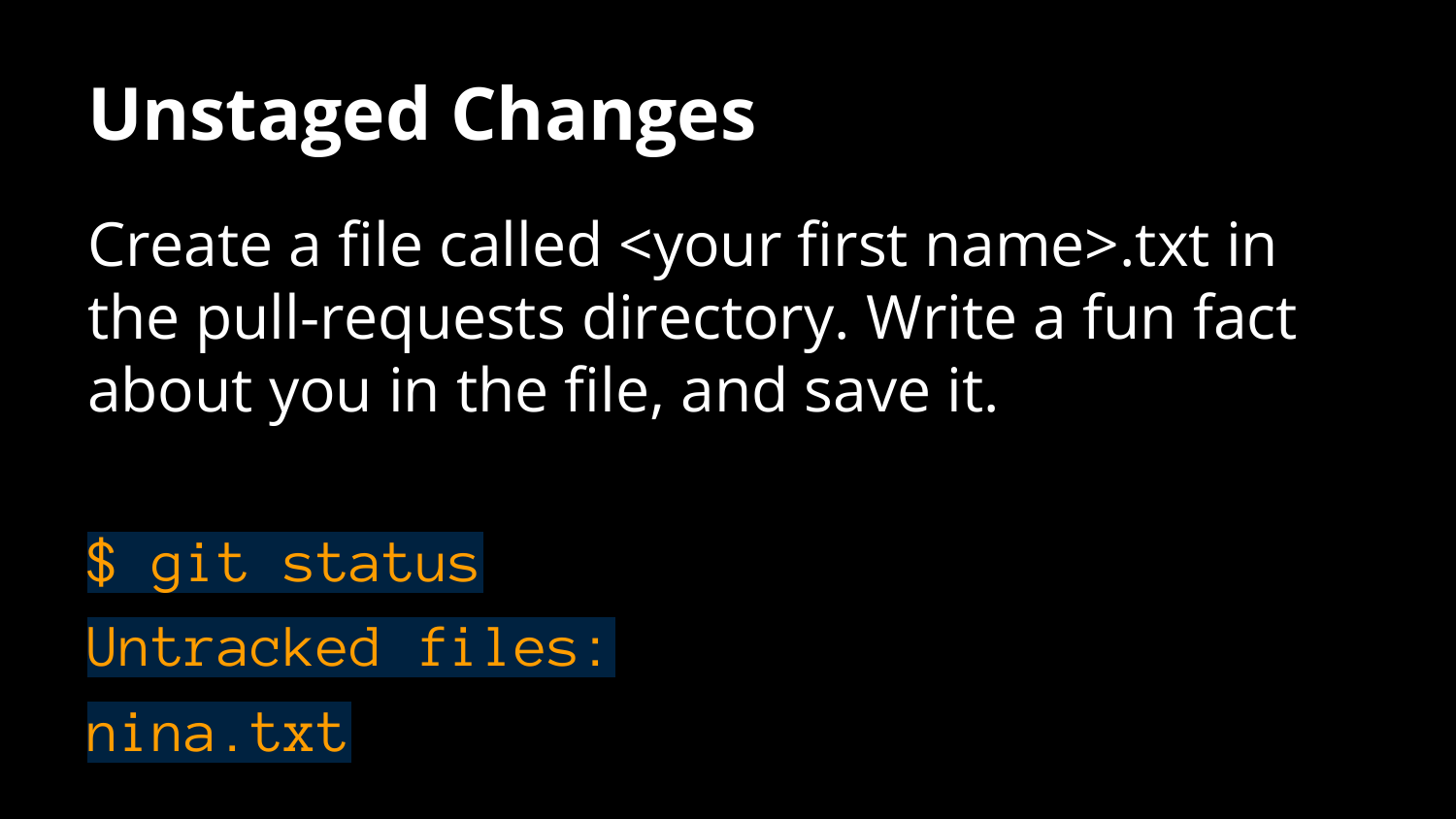

# Unstaged Changes
Create a file called <your first name>.txt in the pull-requests directory. Write a fun fact about you in the file, and save it.

$ git status
Untracked files:
nina.txt